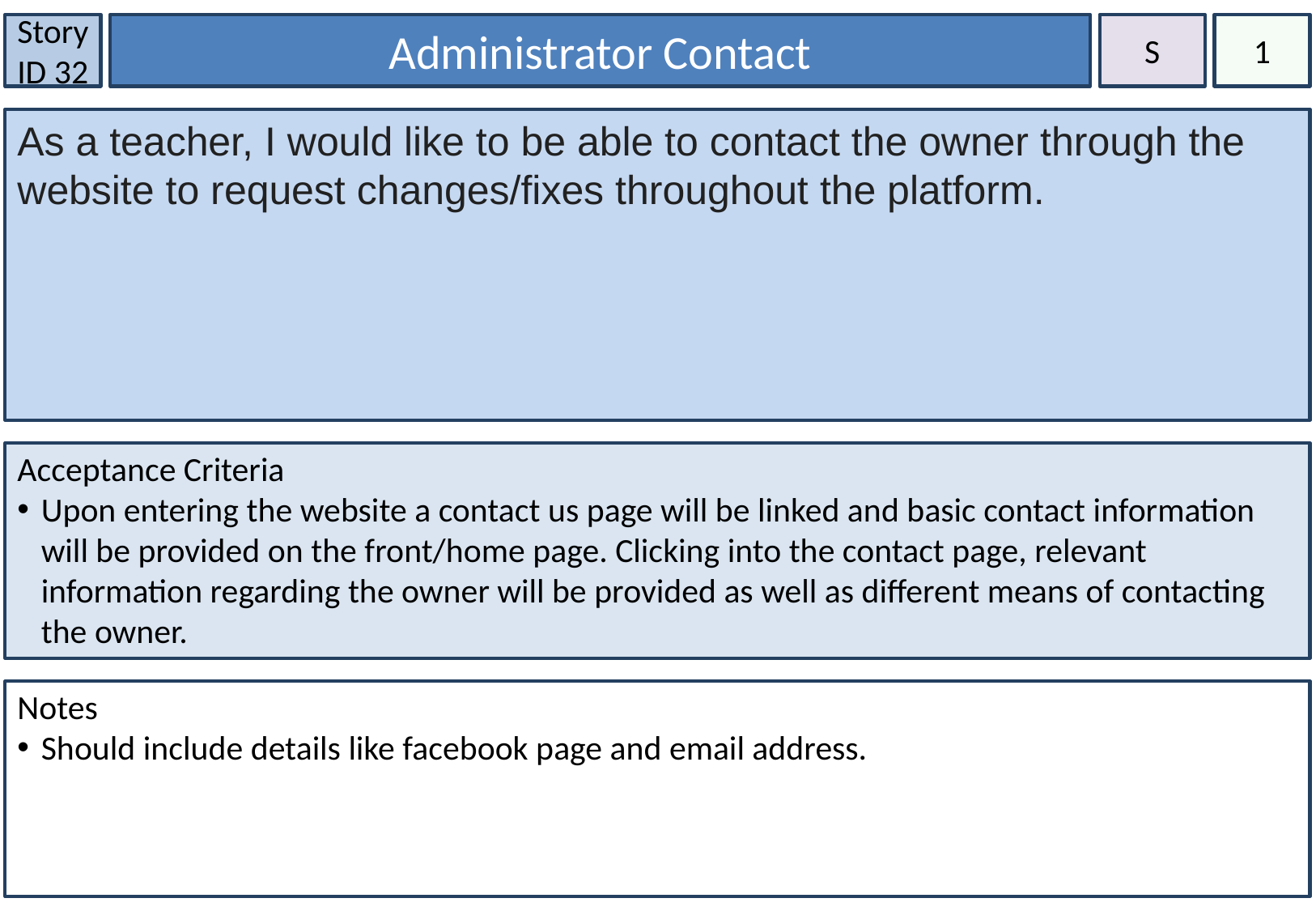

Story ID 32
Administrator Contact
S
1
As a teacher, I would like to be able to contact the owner through the website to request changes/fixes throughout the platform.
#
Acceptance Criteria
Upon entering the website a contact us page will be linked and basic contact information will be provided on the front/home page. Clicking into the contact page, relevant information regarding the owner will be provided as well as different means of contacting the owner.

Notes
Should include details like facebook page and email address.